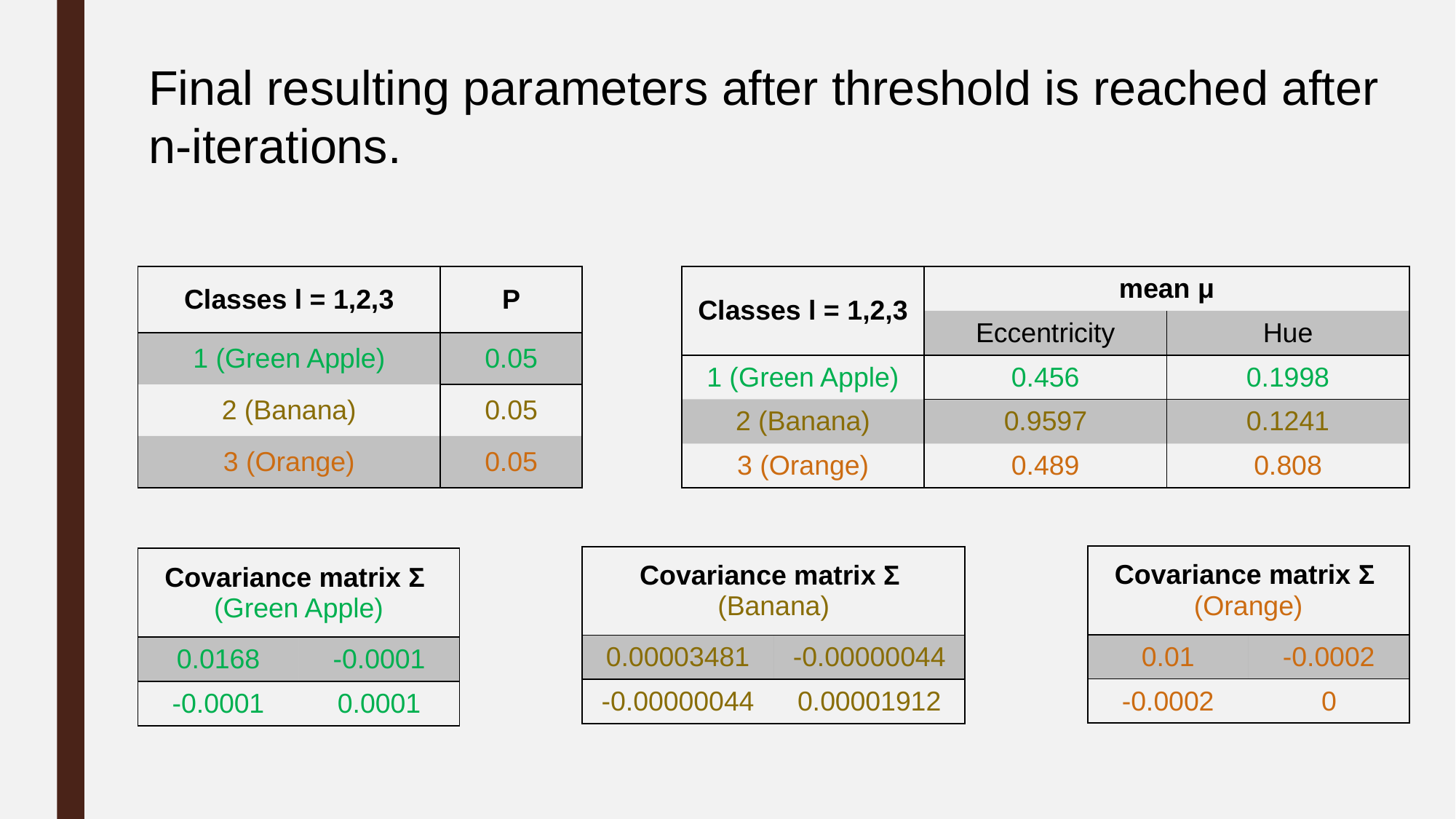

Final resulting parameters after threshold is reached after n-iterations.
| Classes l = 1,2,3 | mean μ |  |
| --- | --- | --- |
|  | Eccentricity | Hue |
| 1 (Green Apple) | 0.456 | 0.1998 |
| 2 (Banana) | 0.9597 | 0.1241 |
| 3 (Orange) | 0.489 | 0.808 |
| Classes l = 1,2,3 | P |
| --- | --- |
| 1 (Green Apple) | 0.05 |
| 2 (Banana) | 0.05 |
| 3 (Orange) | 0.05 |
| Covariance matrix Σ (Orange) |  |
| --- | --- |
| 0.01 | -0.0002 |
| -0.0002 | 0 |
| Covariance matrix Σ (Banana) |  |
| --- | --- |
| 0.00003481 | -0.00000044 |
| -0.00000044 | 0.00001912 |
| Covariance matrix Σ (Green Apple) |  |
| --- | --- |
| 0.0168 | -0.0001 |
| -0.0001 | 0.0001 |